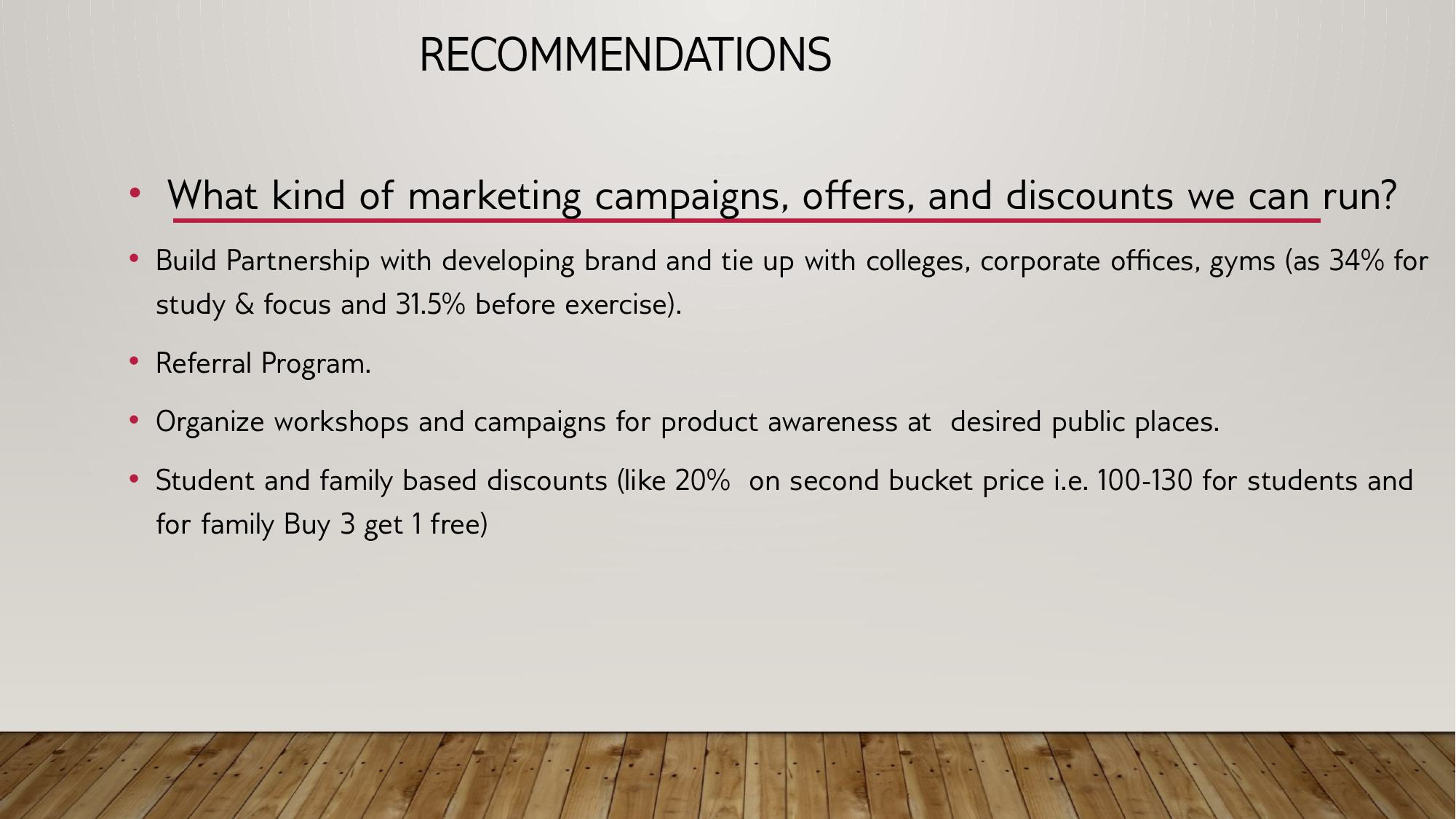

# Recommendations
 What kind of marketing campaigns, offers, and discounts we can run?
Build Partnership with developing brand and tie up with colleges, corporate offices, gyms (as 34% for study & focus and 31.5% before exercise).
Referral Program.
Organize workshops and campaigns for product awareness at  desired public places.
Student and family based discounts (like 20%  on second bucket price i.e. 100-130 for students and for family Buy 3 get 1 free)